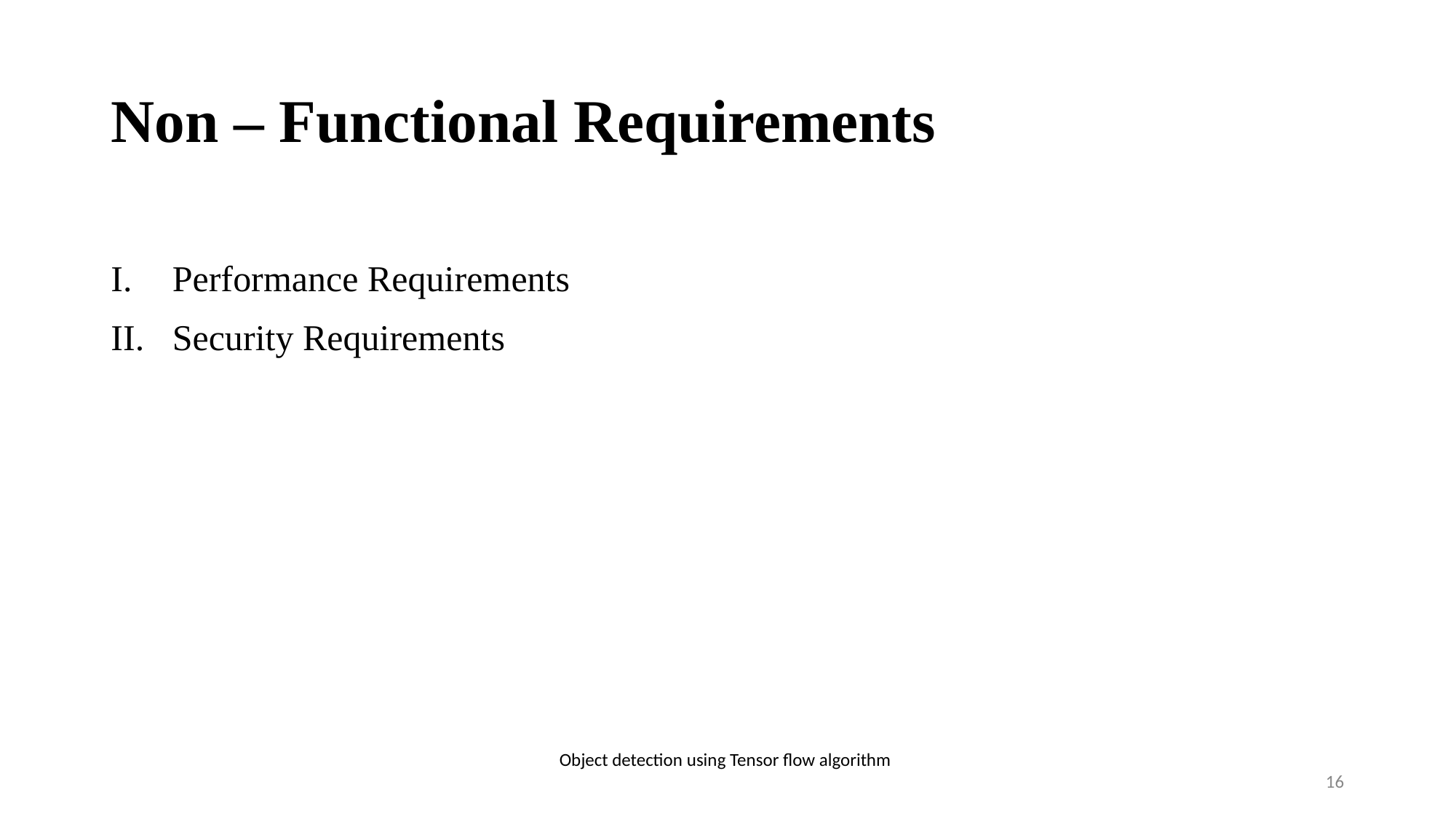

# Non – Functional Requirements
Performance Requirements
Security Requirements

Object detection using Tensor flow algorithm

16